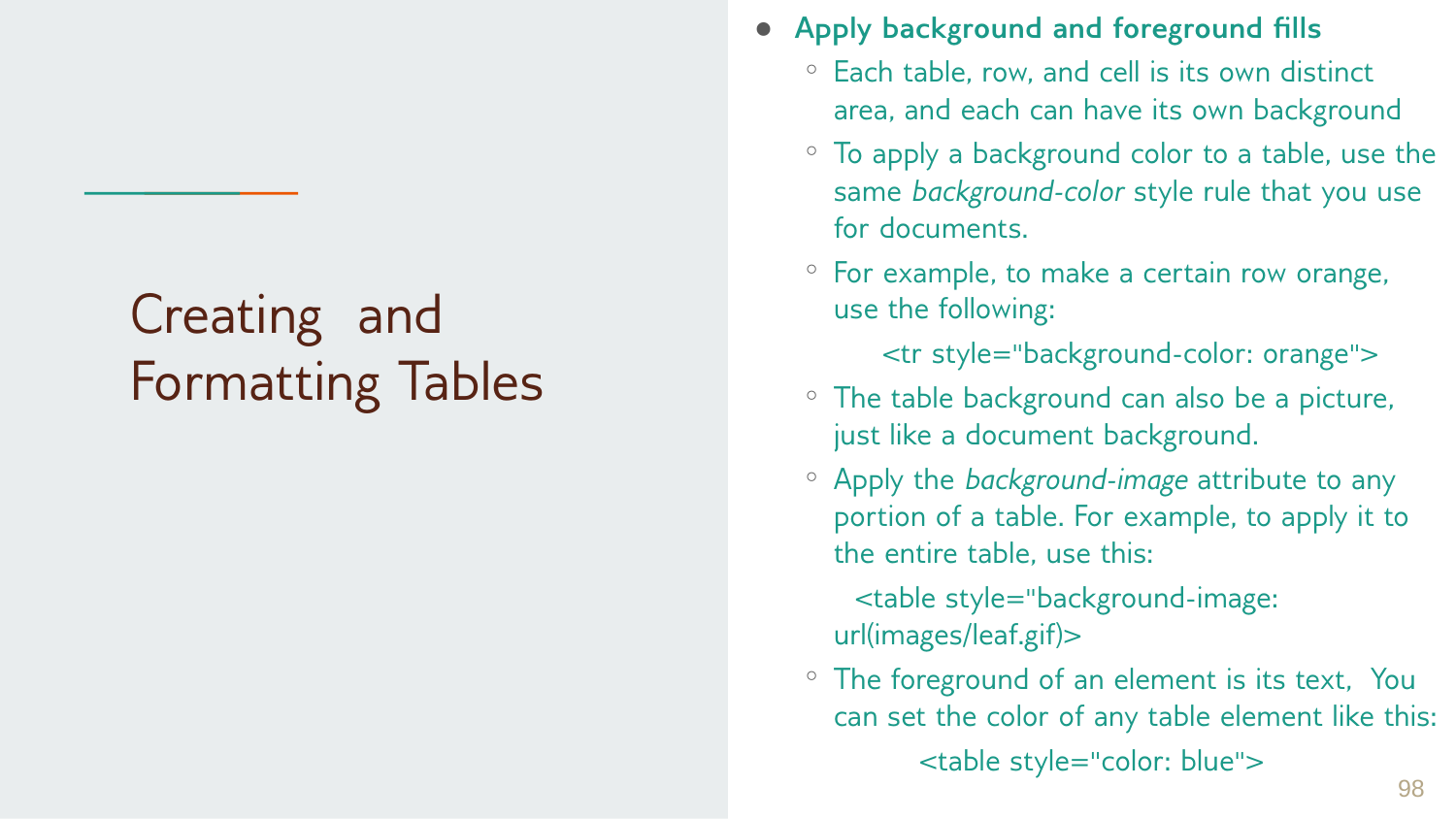

Apply background and foreground fills
Each table, row, and cell is its own distinct area, and each can have its own background
To apply a background color to a table, use the same background-color style rule that you use for documents.
For example, to make a certain row orange, use the following:
         <tr style="background-color: orange">
The table background can also be a picture, just like a document background.
Apply the background-image attribute to any portion of a table. For example, to apply it to the entire table, use this:
      <table style="background-image: url(images/leaf.gif)>
The foreground of an element is its text,  You can set the color of any table element like this:
             <table style="color: blue">
# Creating  and Formatting Tables

 98